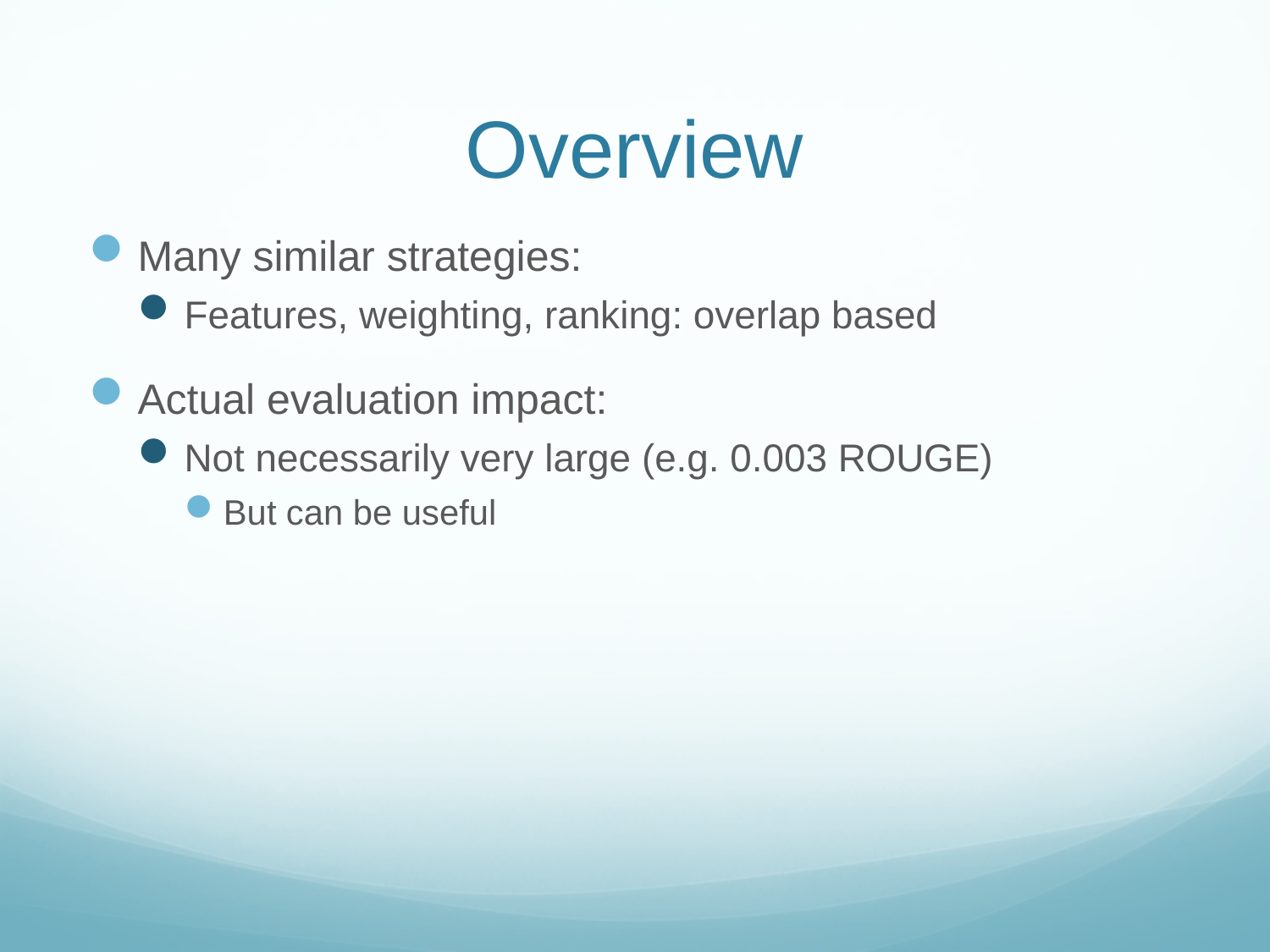

# Overview
Many similar strategies:
Features, weighting, ranking: overlap based
Actual evaluation impact:
Not necessarily very large (e.g. 0.003 ROUGE)
But can be useful